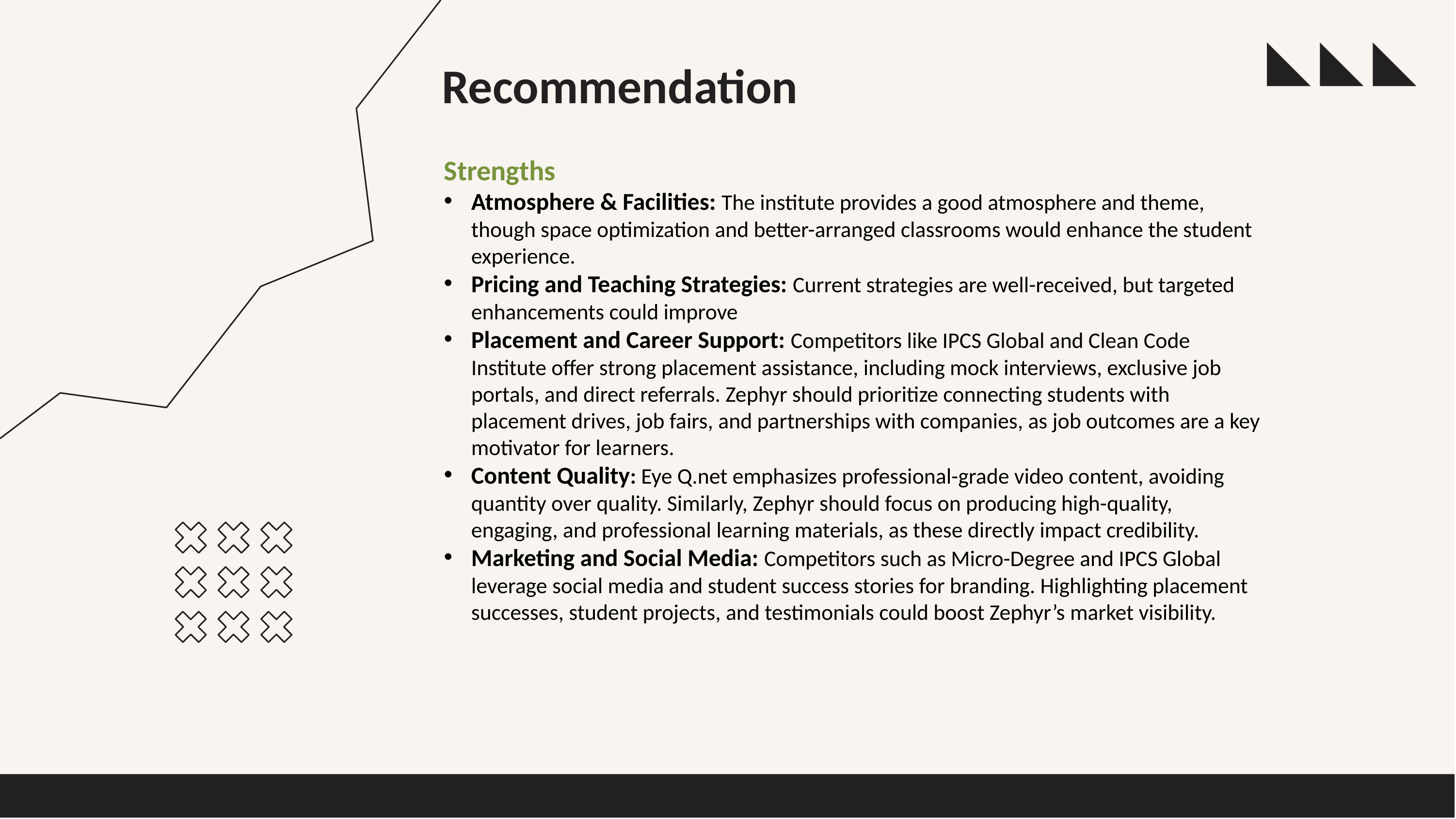

# Recommendation
Strengths
Atmosphere & Facilities: The institute provides a good atmosphere and theme, though space optimization and better-arranged classrooms would enhance the student experience.
Pricing and Teaching Strategies: Current strategies are well-received, but targeted enhancements could improve
Placement and Career Support: Competitors like IPCS Global and Clean Code Institute offer strong placement assistance, including mock interviews, exclusive job portals, and direct referrals. Zephyr should prioritize connecting students with placement drives, job fairs, and partnerships with companies, as job outcomes are a key motivator for learners.
Content Quality: Eye Q.net emphasizes professional-grade video content, avoiding quantity over quality. Similarly, Zephyr should focus on producing high-quality, engaging, and professional learning materials, as these directly impact credibility.
Marketing and Social Media: Competitors such as Micro-Degree and IPCS Global leverage social media and student success stories for branding. Highlighting placement successes, student projects, and testimonials could boost Zephyr’s market visibility.